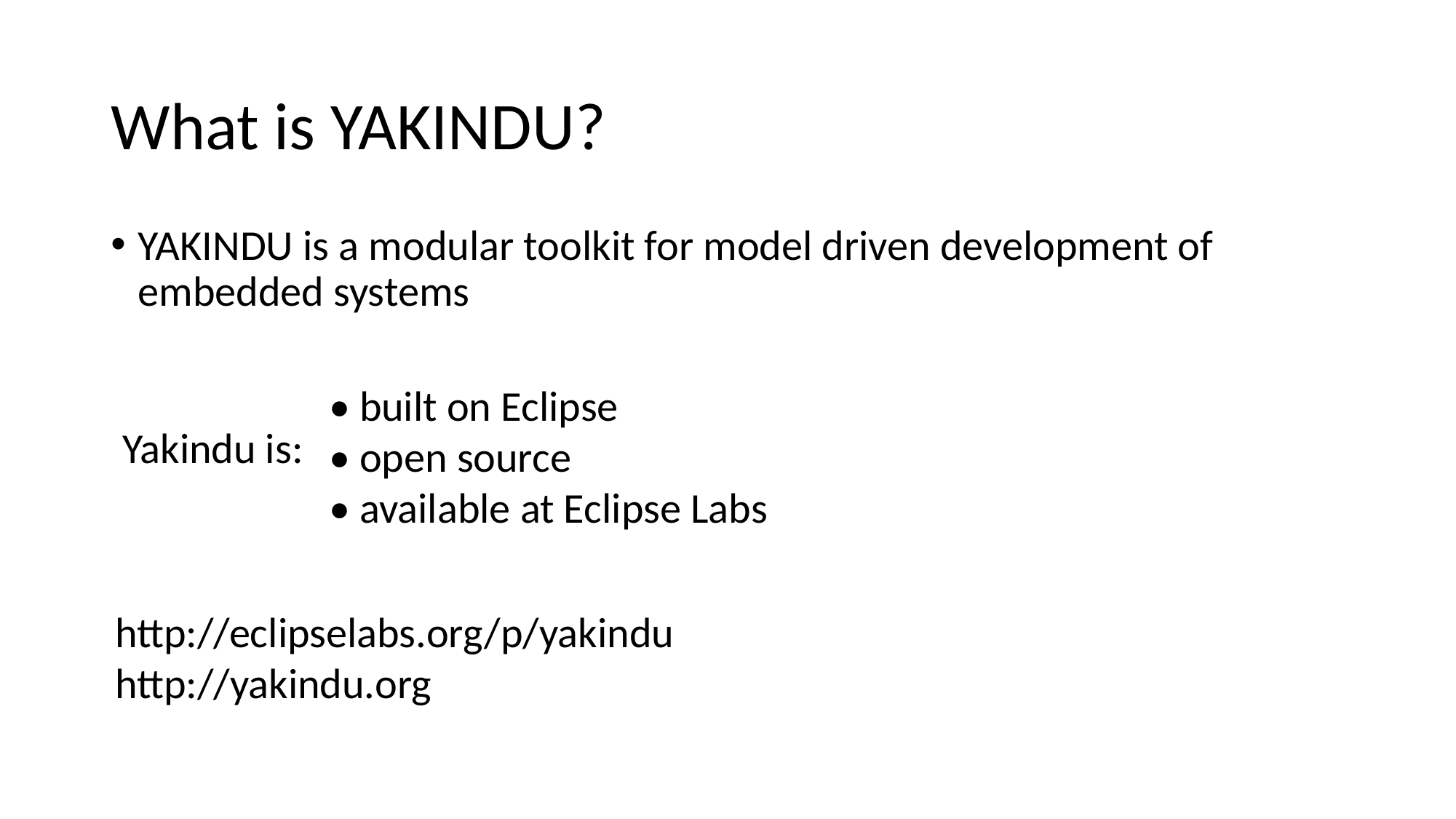

# What is YAKINDU?
YAKINDU is a modular toolkit for model driven development of embedded systems
• built on Eclipse
• open source
• available at Eclipse Labs
Yakindu is:
http://eclipselabs.org/p/yakindu
http://yakindu.org